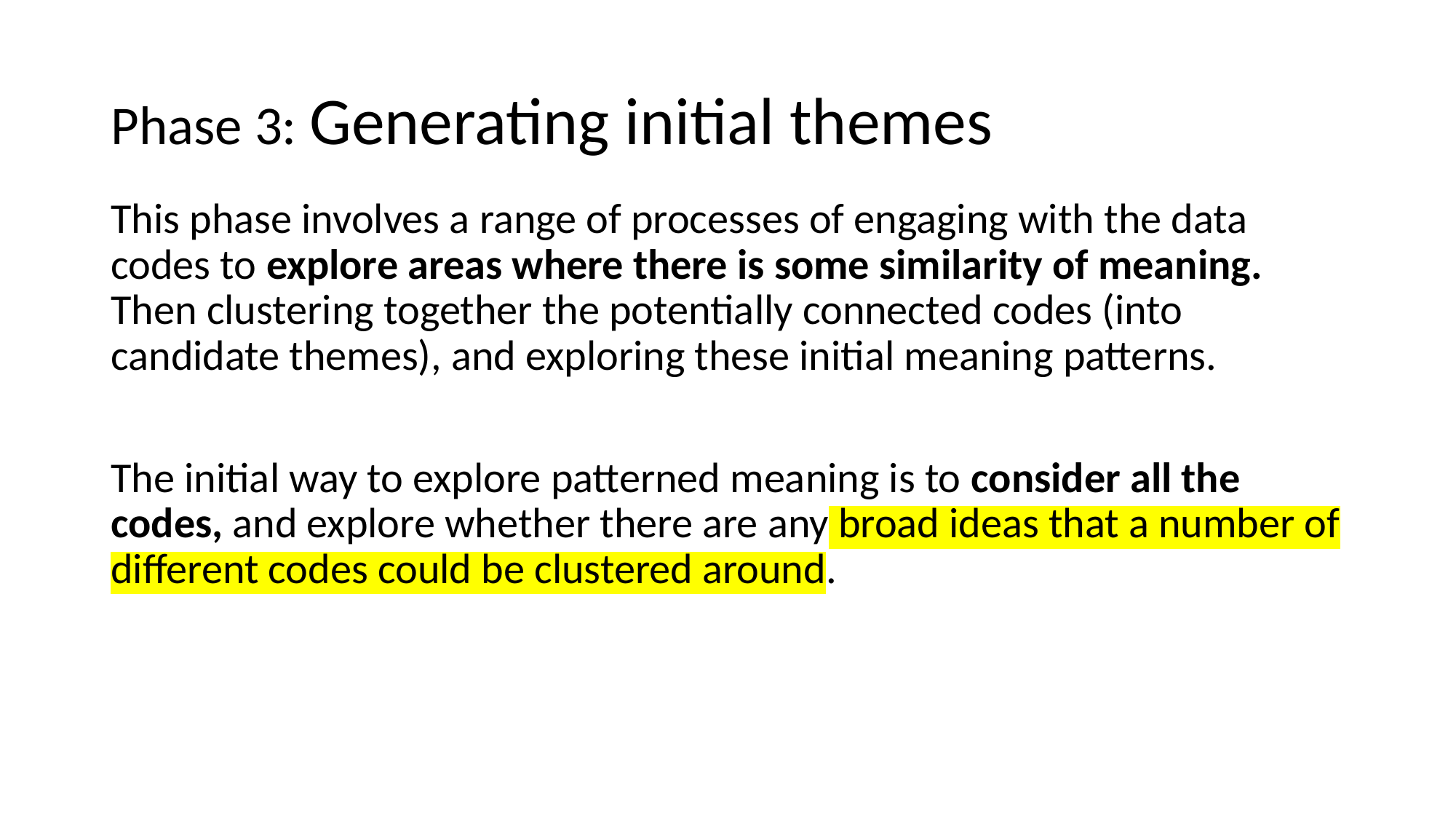

# Phase 3: Generating initial themes
This phase involves a range of processes of engaging with the data codes to explore areas where there is some similarity of meaning. Then clustering together the potentially connected codes (into candidate themes), and exploring these initial meaning patterns.

The initial way to explore patterned meaning is to consider all the codes, and explore whether there are any broad ideas that a number of different codes could be clustered around.